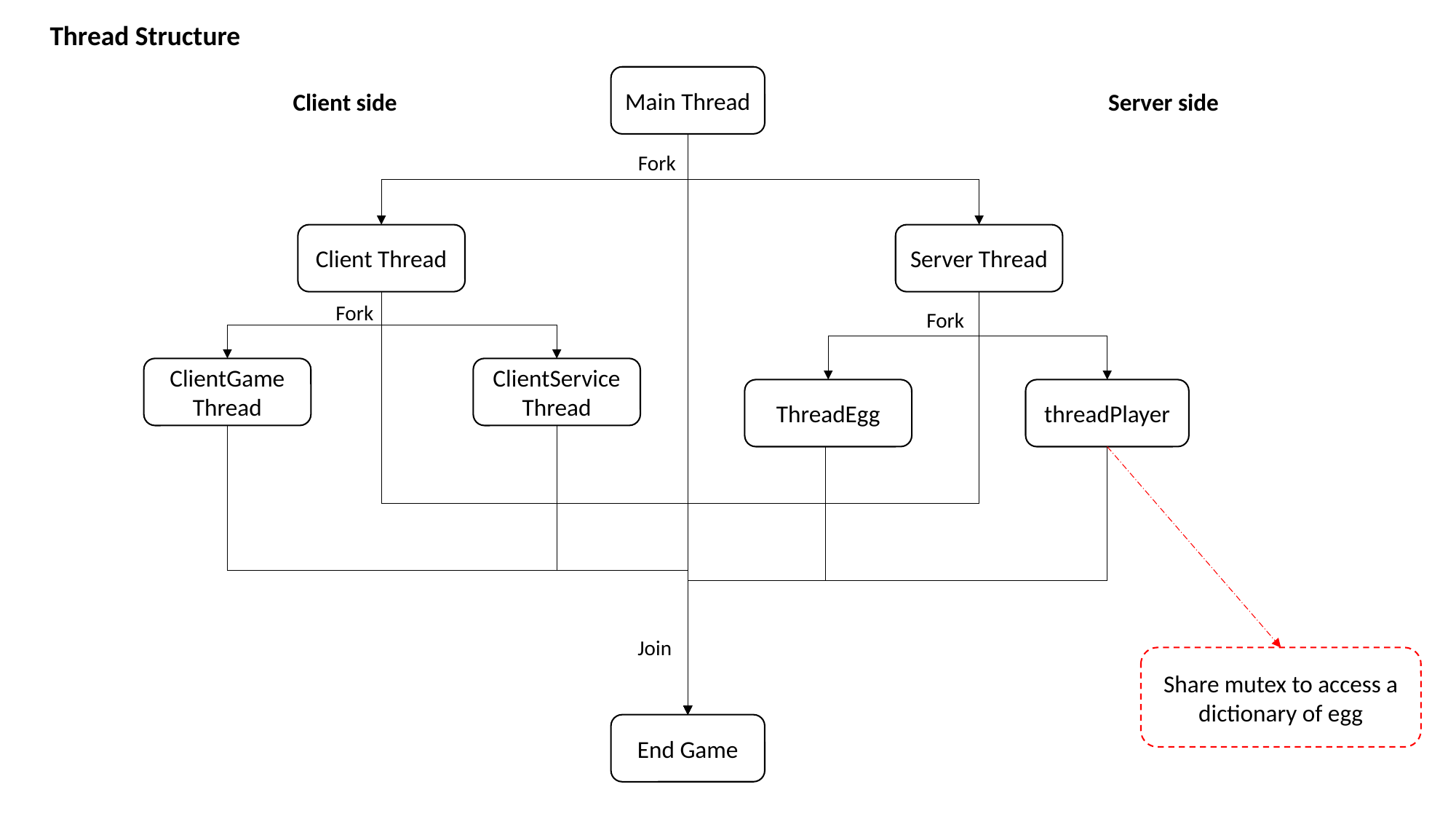

Thread Structure
Main Thread
Server side
Client side
Fork
Server Thread
Client Thread
Fork
Fork
ClientService Thread
ClientGame Thread
threadPlayer
ThreadEgg
Join
Share mutex to access a dictionary of egg
End Game